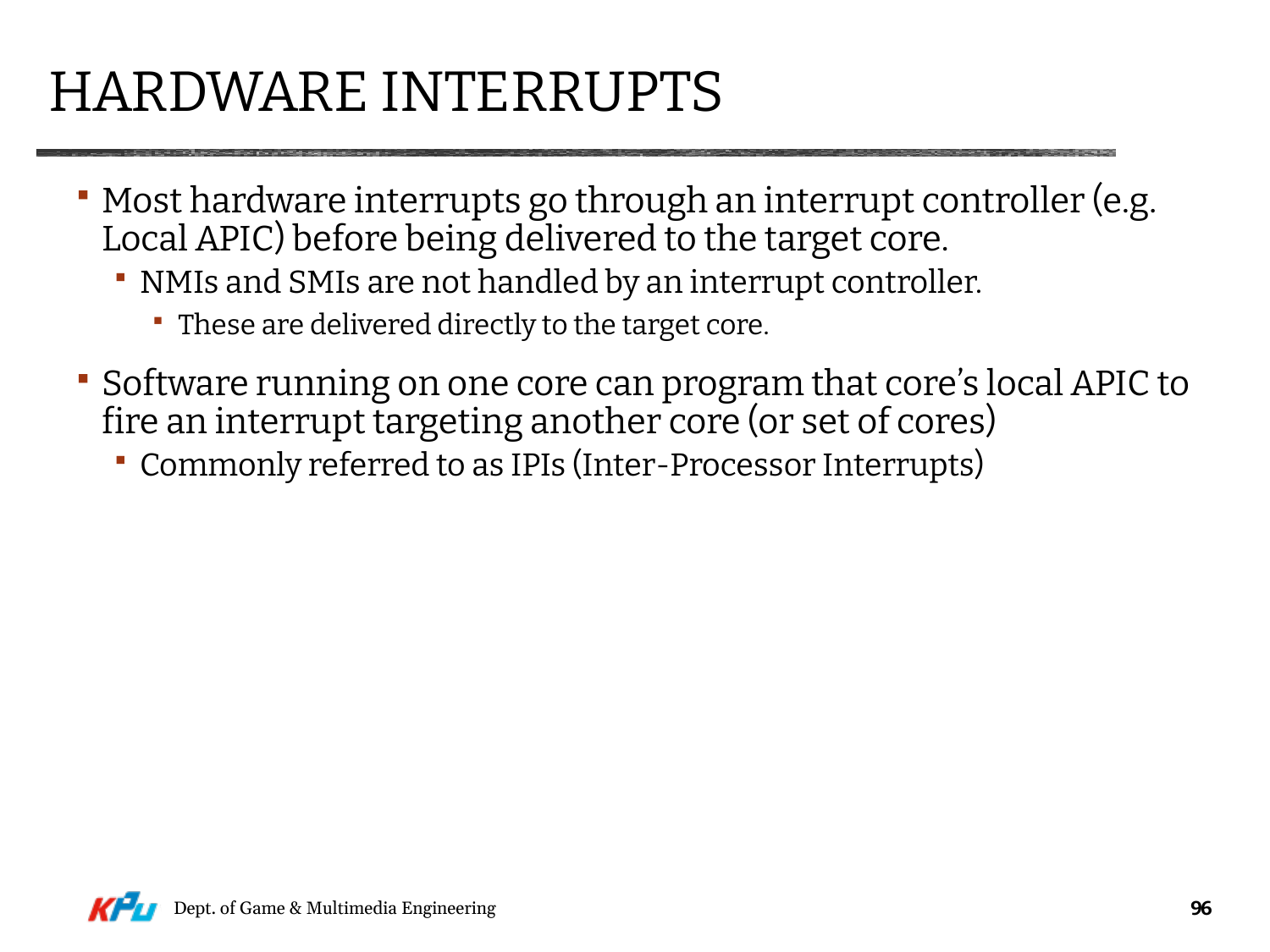

# Hardware Interrupts
Most hardware interrupts go through an interrupt controller (e.g. Local APIC) before being delivered to the target core.
NMIs and SMIs are not handled by an interrupt controller.
These are delivered directly to the target core.
Software running on one core can program that core’s local APIC to fire an interrupt targeting another core (or set of cores)
Commonly referred to as IPIs (Inter-Processor Interrupts)

Dept. of Game & Multimedia Engineering
96